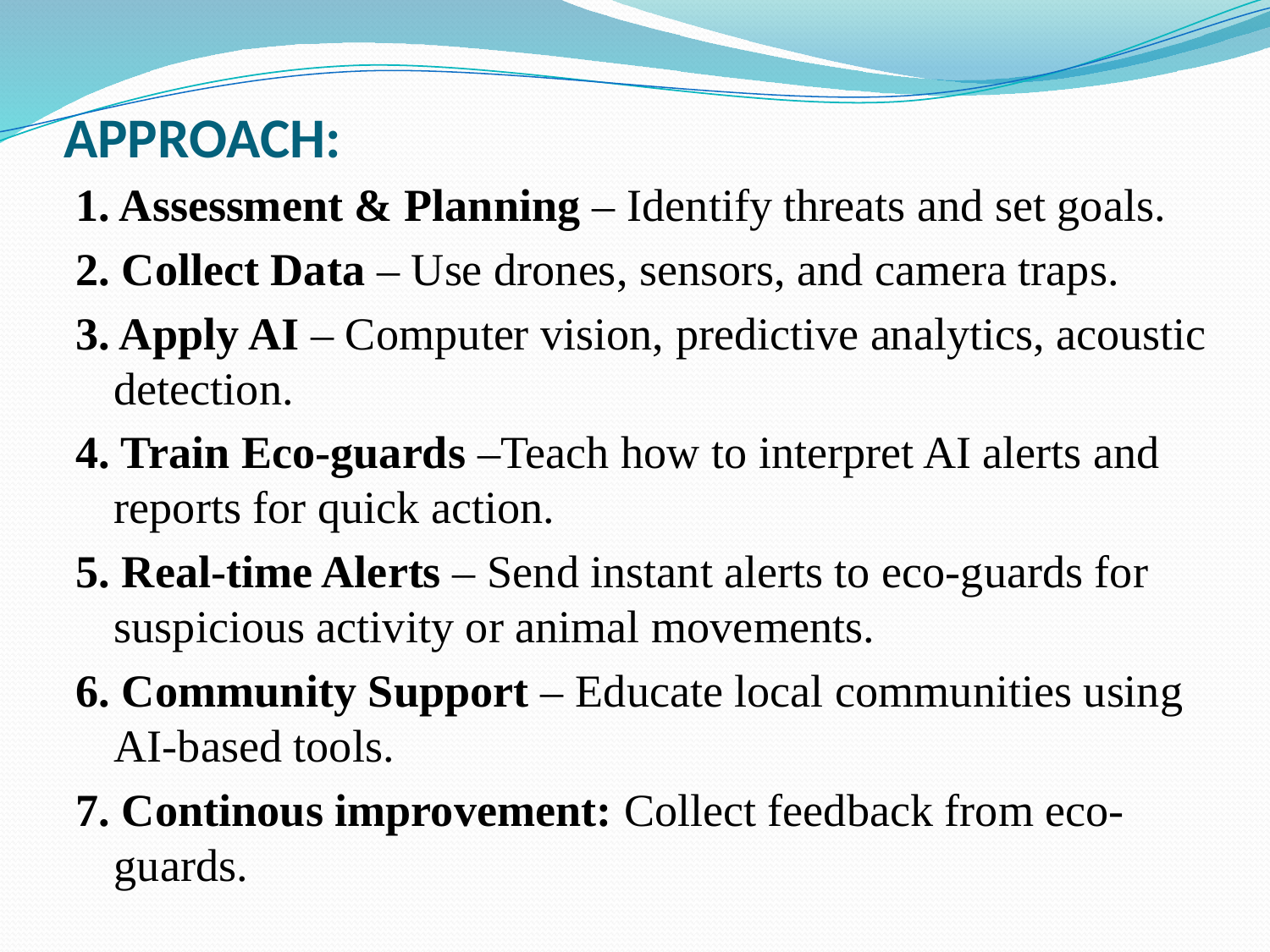

# APPROACH:
1. Assessment & Planning – Identify threats and set goals.
2. Collect Data – Use drones, sensors, and camera traps.
3. Apply AI – Computer vision, predictive analytics, acoustic detection.
4. Train Eco-guards –Teach how to interpret AI alerts and reports for quick action.
5. Real-time Alerts – Send instant alerts to eco-guards for suspicious activity or animal movements.
6. Community Support – Educate local communities using AI-based tools.
7. Continous improvement: Collect feedback from eco-guards.